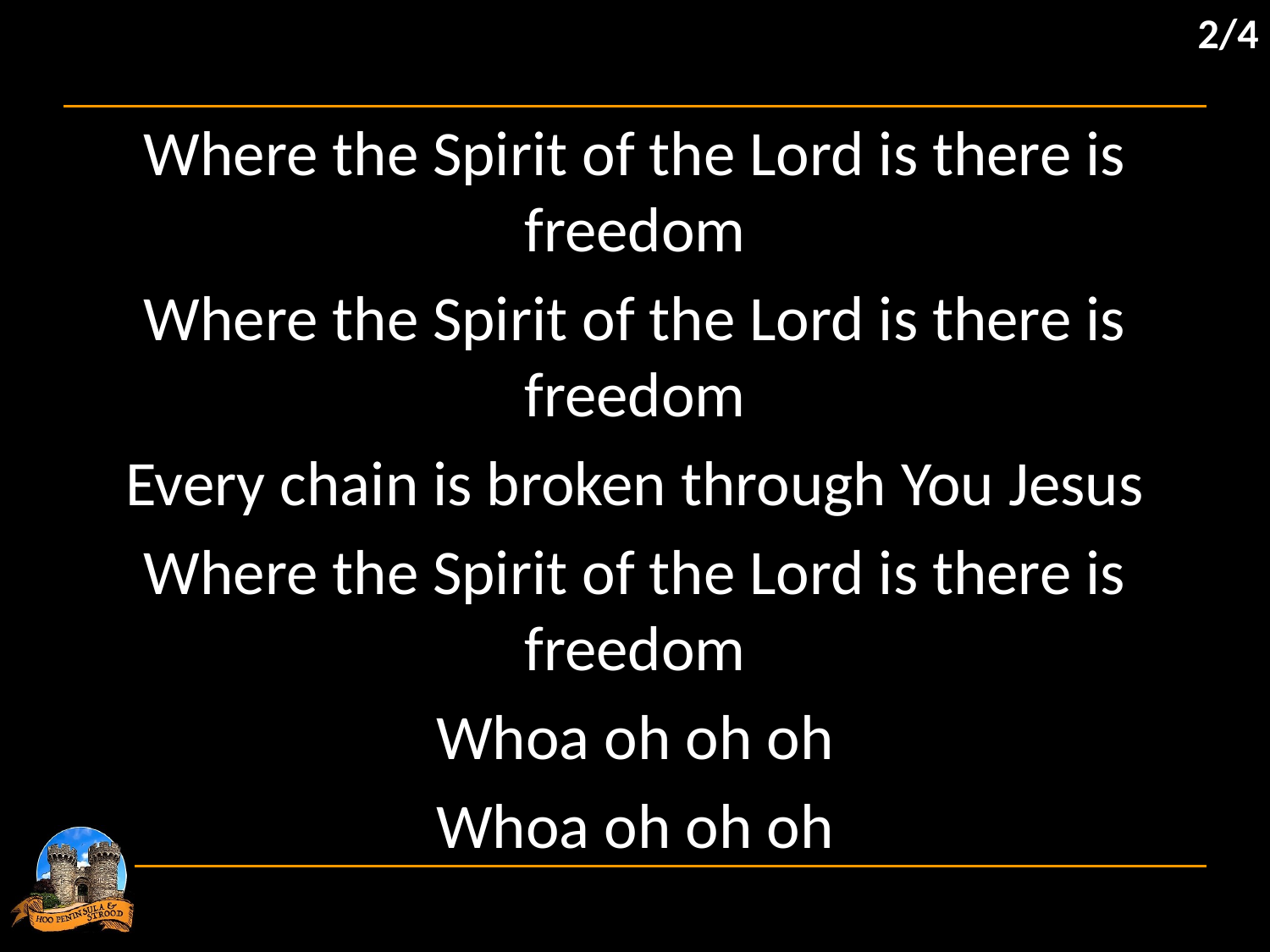

2/4
Where the Spirit of the Lord is there is freedom
Where the Spirit of the Lord is there is freedom
Every chain is broken through You Jesus
Where the Spirit of the Lord is there is freedom
Whoa oh oh oh
Whoa oh oh oh